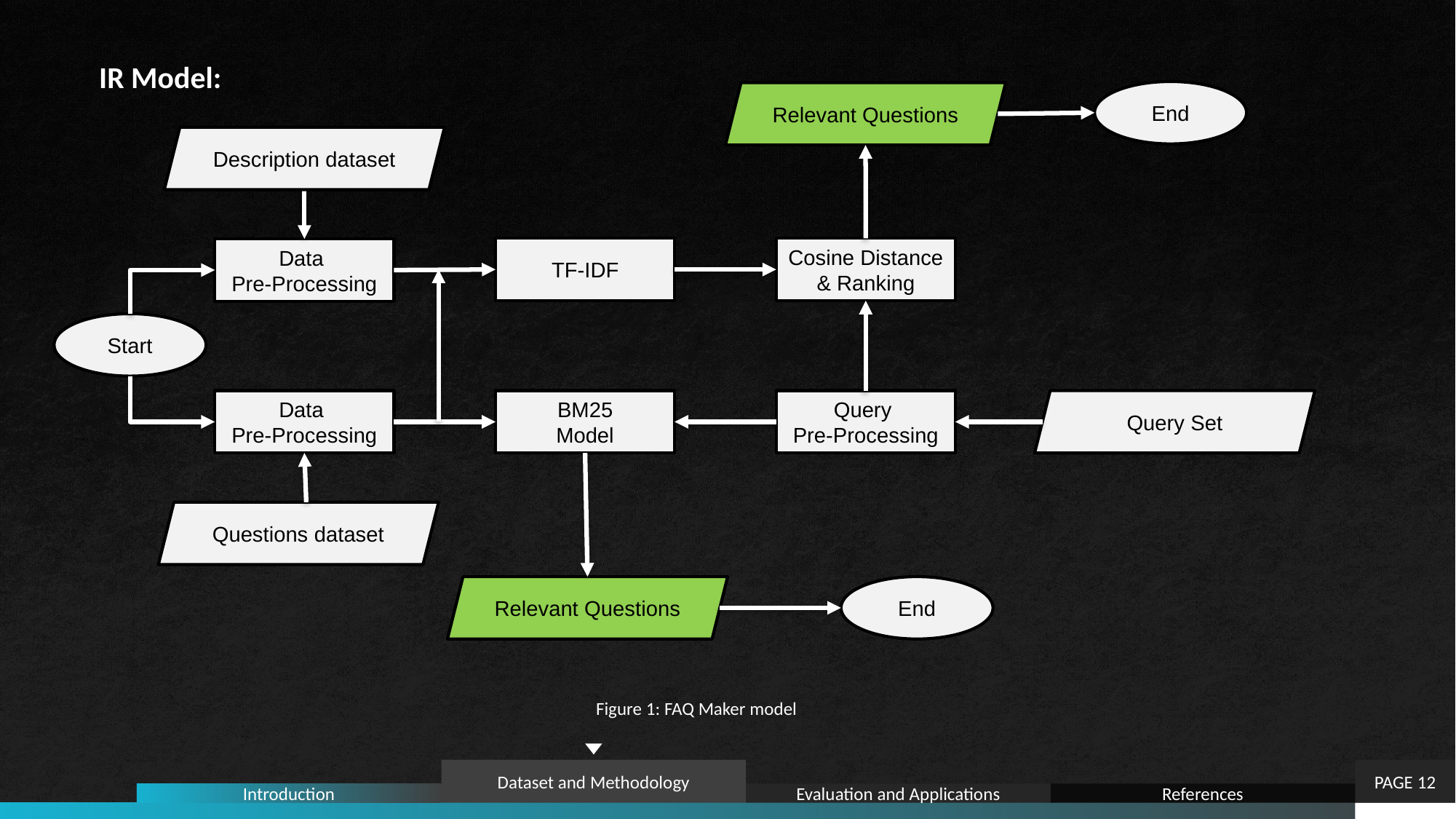

IR Model:
End
Relevant Questions
Description dataset
Description dataset
TF-IDF
Cosine Distance
& Ranking
Data
Pre-Processing
Start
Data
Pre-Processing
BM25
Model
Query
Pre-Processing
Query Set
Questions dataset
Relevant Questions
End

Figure 1: FAQ Maker model

PAGE 12
Dataset and Methodology
Introduction
Evaluation and Applications
References